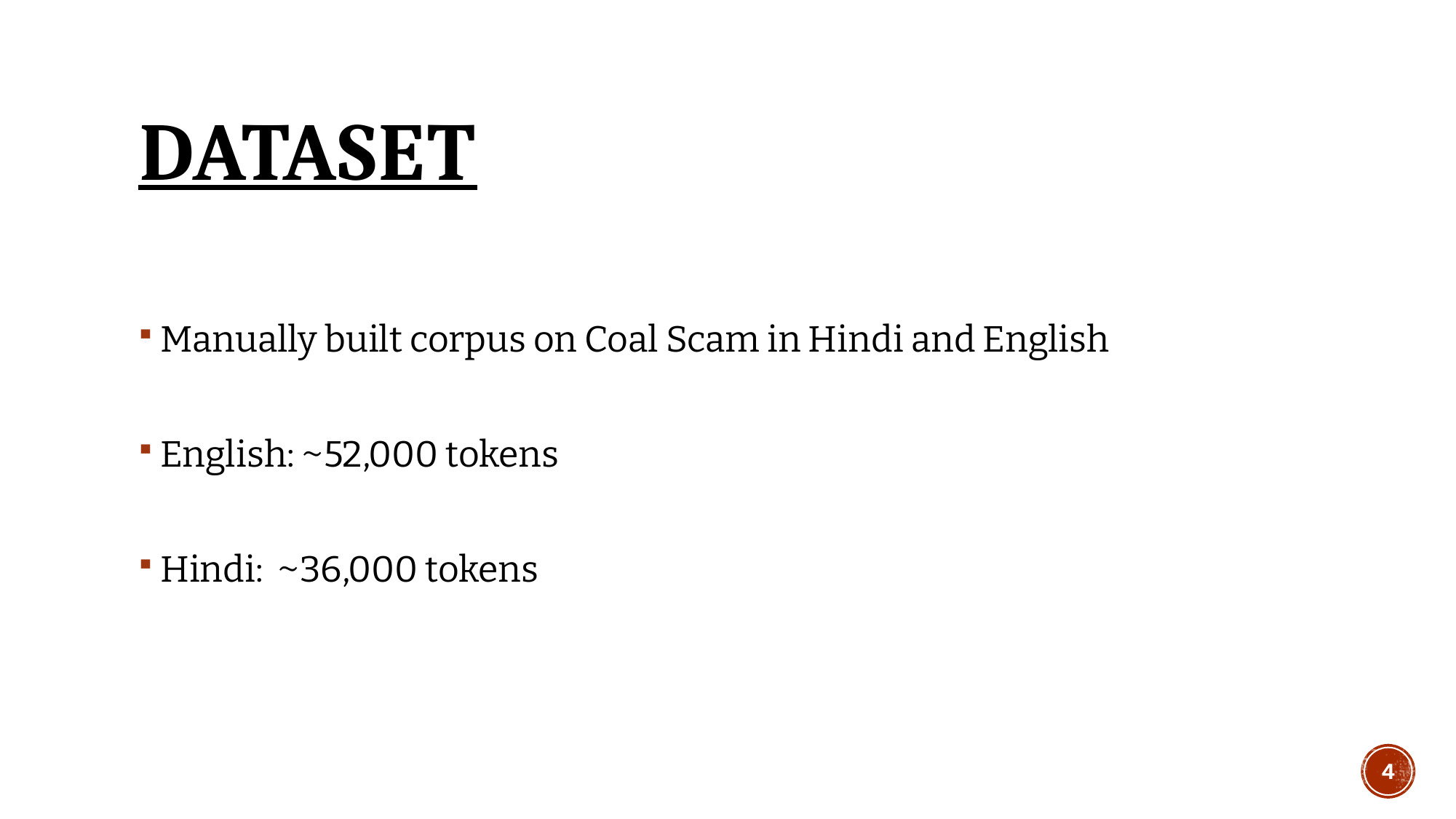

# DataSet

Manually built corpus on Coal Scam in Hindi and English

English: ~52,000 tokens

Hindi:  ~36,000 tokens

4